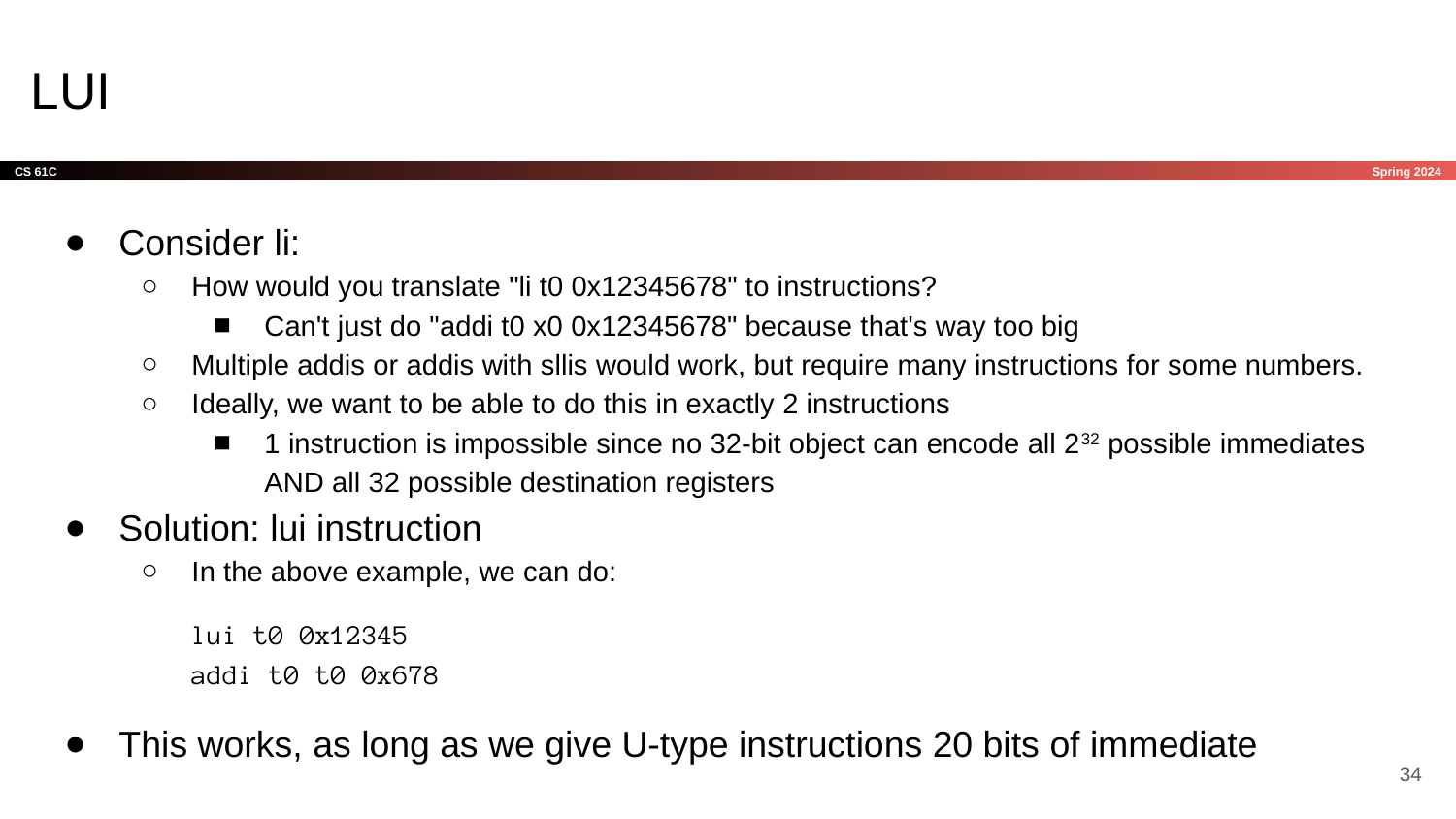

# LUI
Consider li:
How would you translate "li t0 0x12345678" to instructions?
Can't just do "addi t0 x0 0x12345678" because that's way too big
Multiple addis or addis with sllis would work, but require many instructions for some numbers.
Ideally, we want to be able to do this in exactly 2 instructions
1 instruction is impossible since no 32-bit object can encode all 232 possible immediates AND all 32 possible destination registers
Solution: lui instruction
In the above example, we can do:
lui t0 0x12345
addi t0 t0 0x678
This works, as long as we give U-type instructions 20 bits of immediate
34